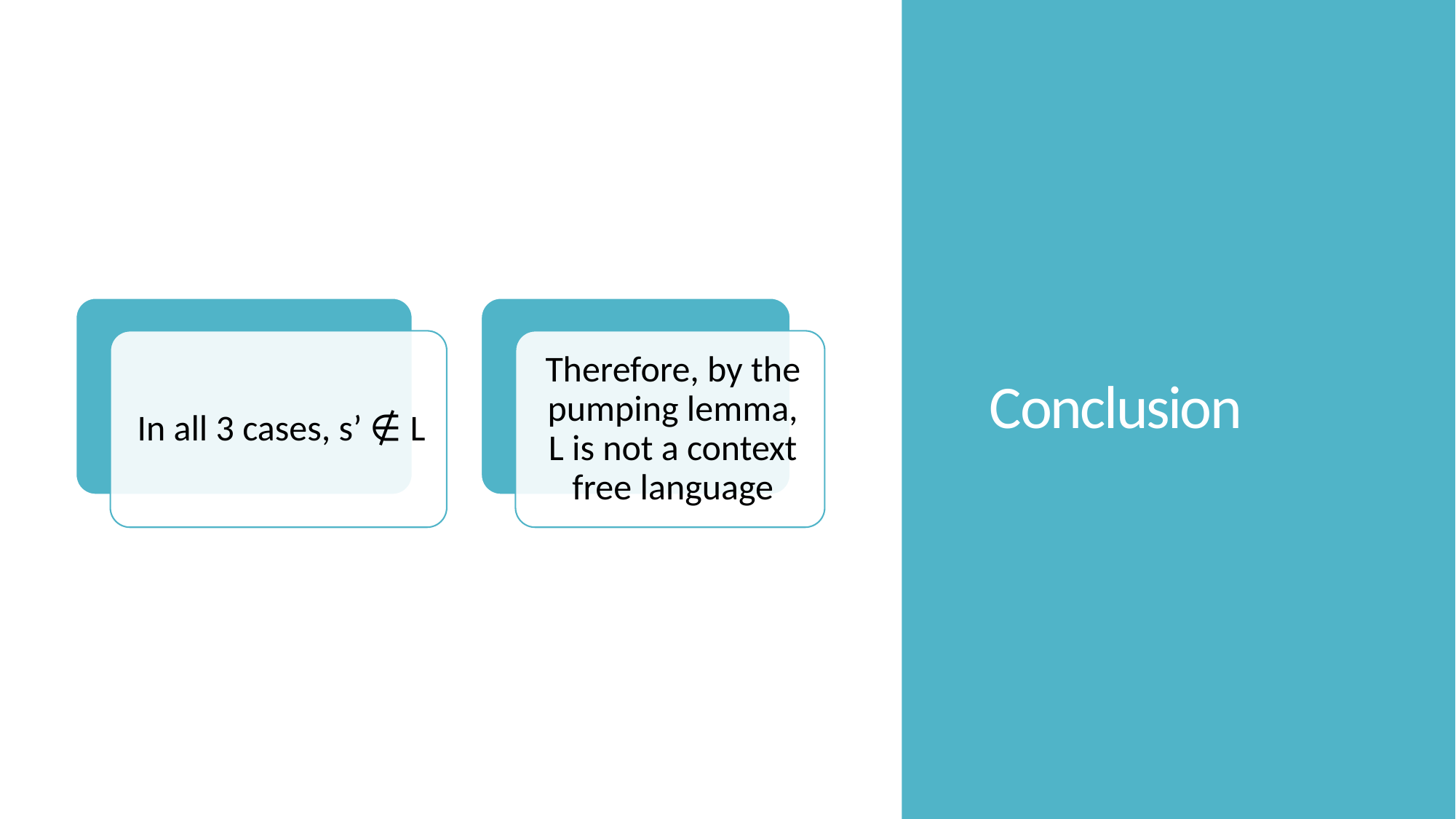

# Conclusion
In all 3 cases, s’ ∉ L
Therefore, by the pumping lemma, L is not a context free language